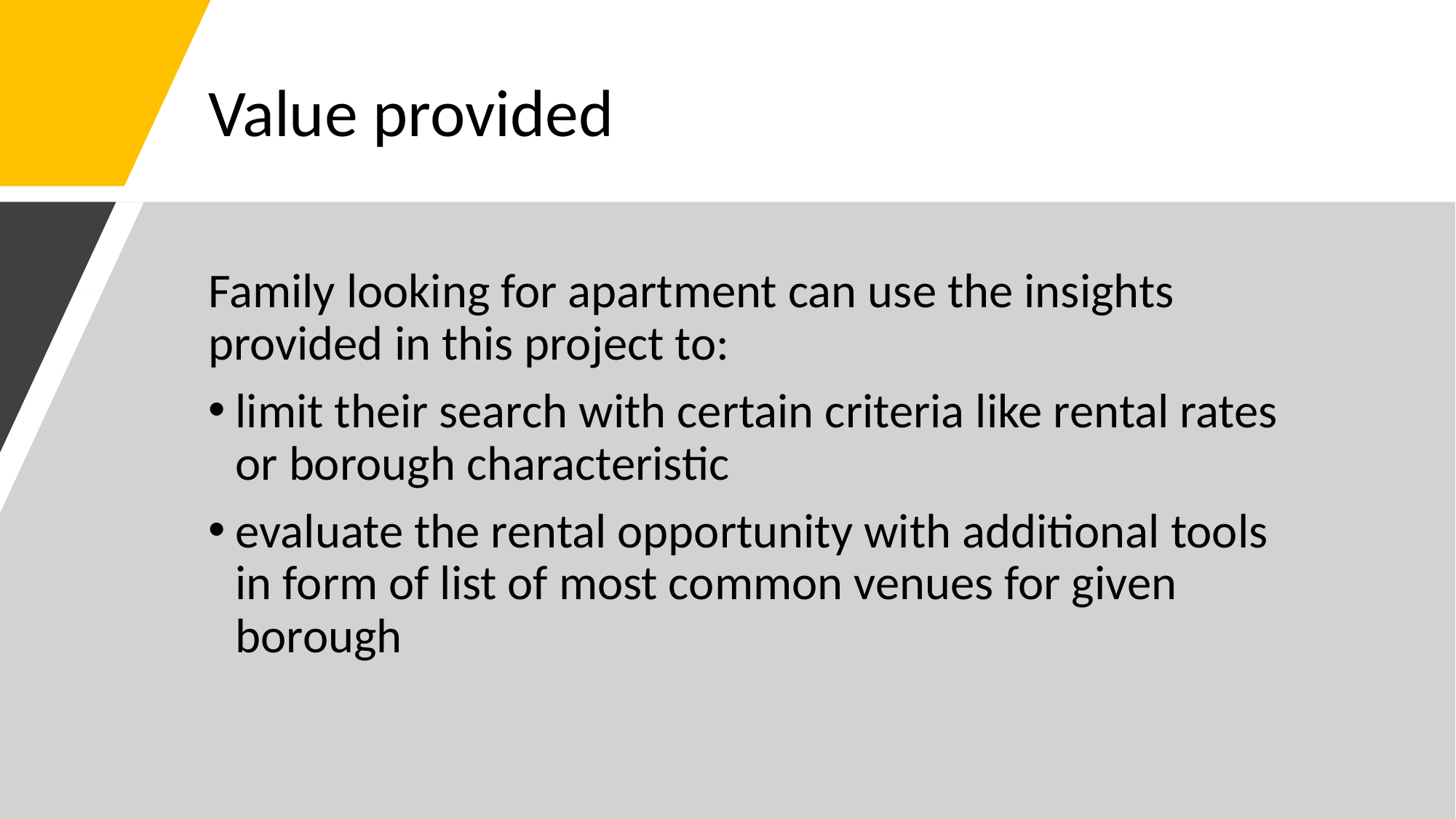

# Value provided

Family looking for apartment can use the insights provided in this project to:
limit their search with certain criteria like rental rates or borough characteristic
evaluate the rental opportunity with additional tools in form of list of most common venues for given borough